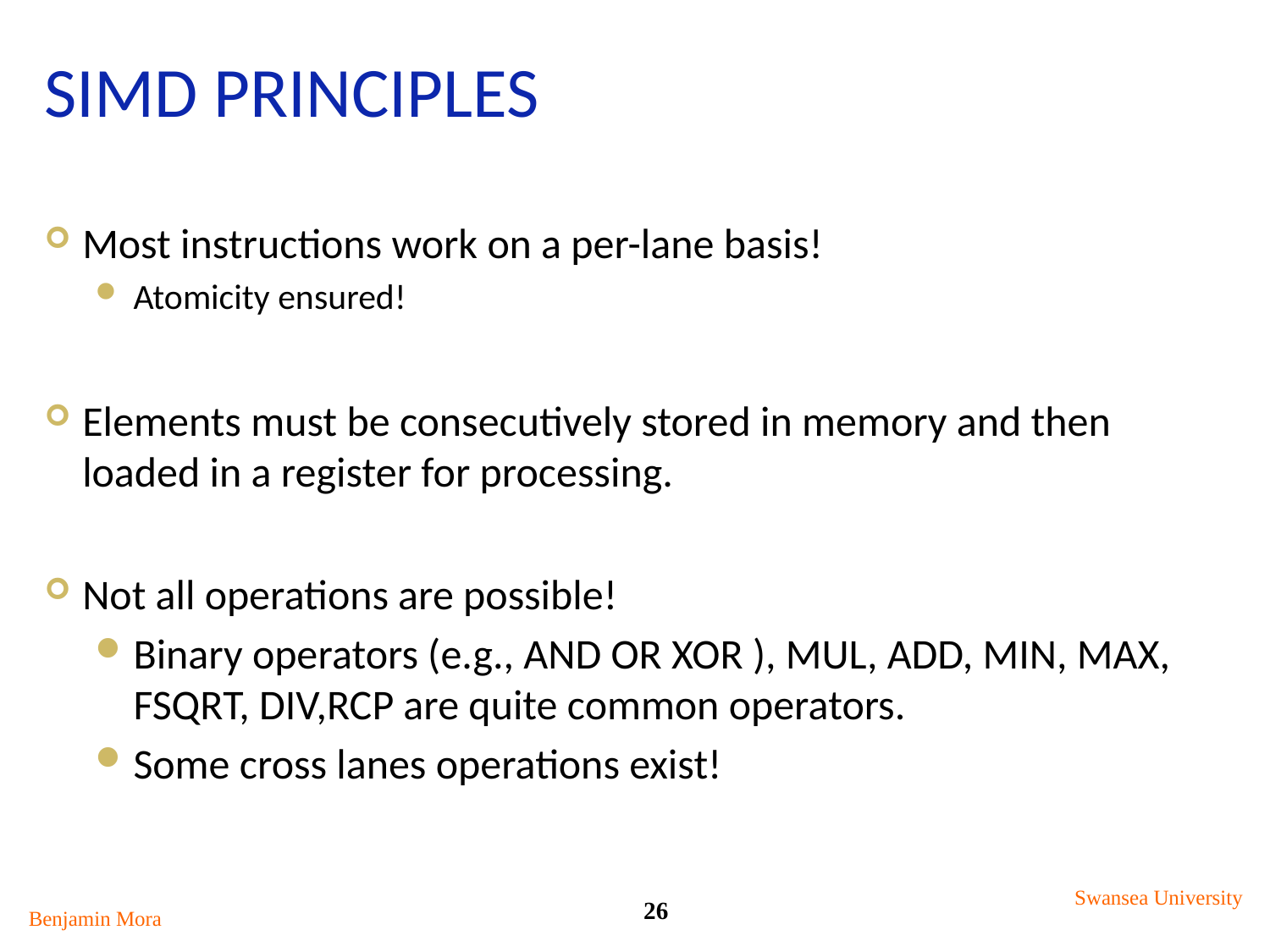

# SIMD Principles

Most instructions work on a per-lane basis!
Atomicity ensured!

Elements must be consecutively stored in memory and then loaded in a register for processing.

Not all operations are possible!
Binary operators (e.g., AND OR XOR ), MUL, ADD, MIN, MAX, FSQRT, DIV,RCP are quite common operators.
Some cross lanes operations exist!

Swansea University
26
Benjamin Mora